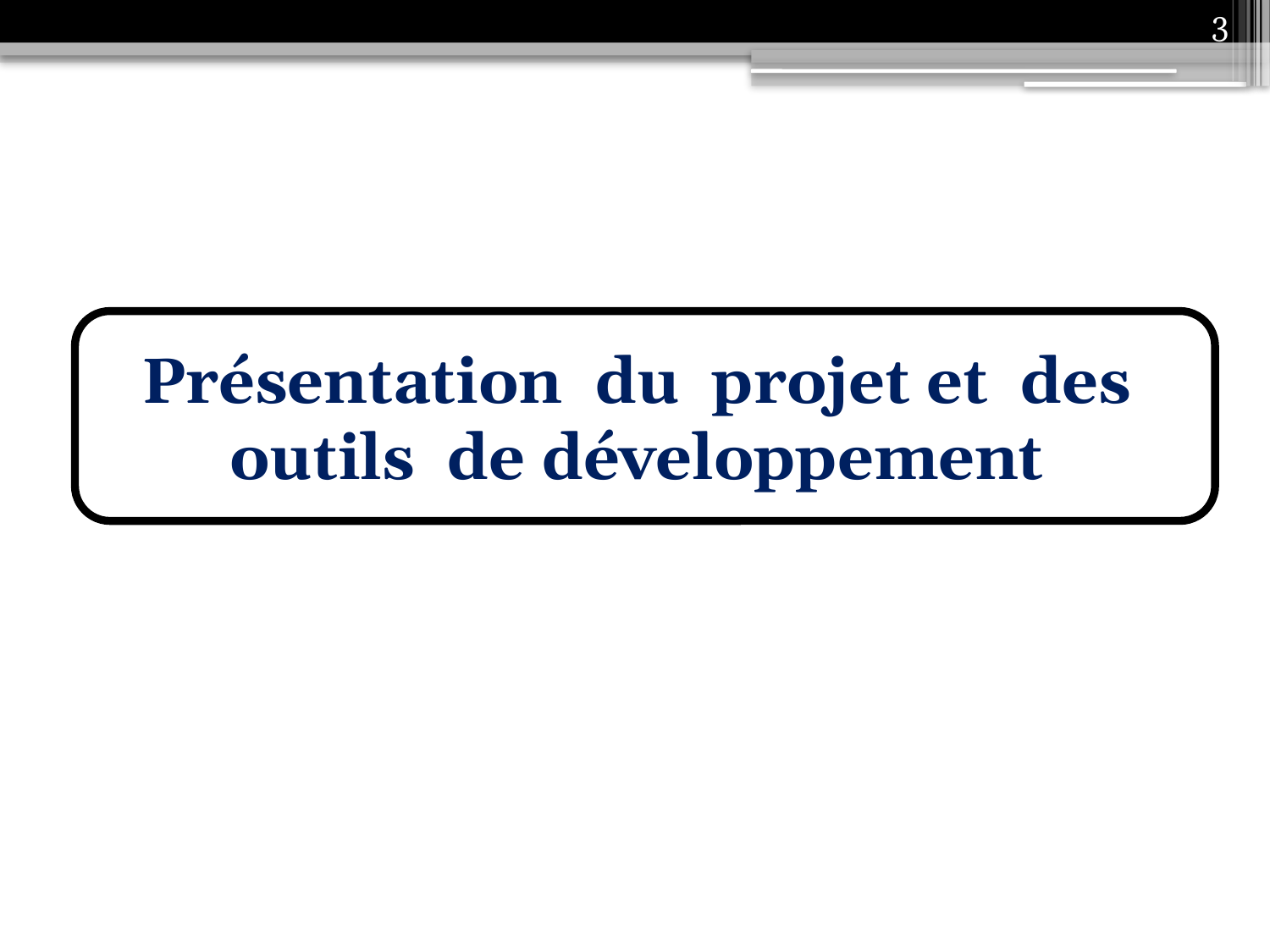

3
Présentation  du  projet et  des  outils  de développement